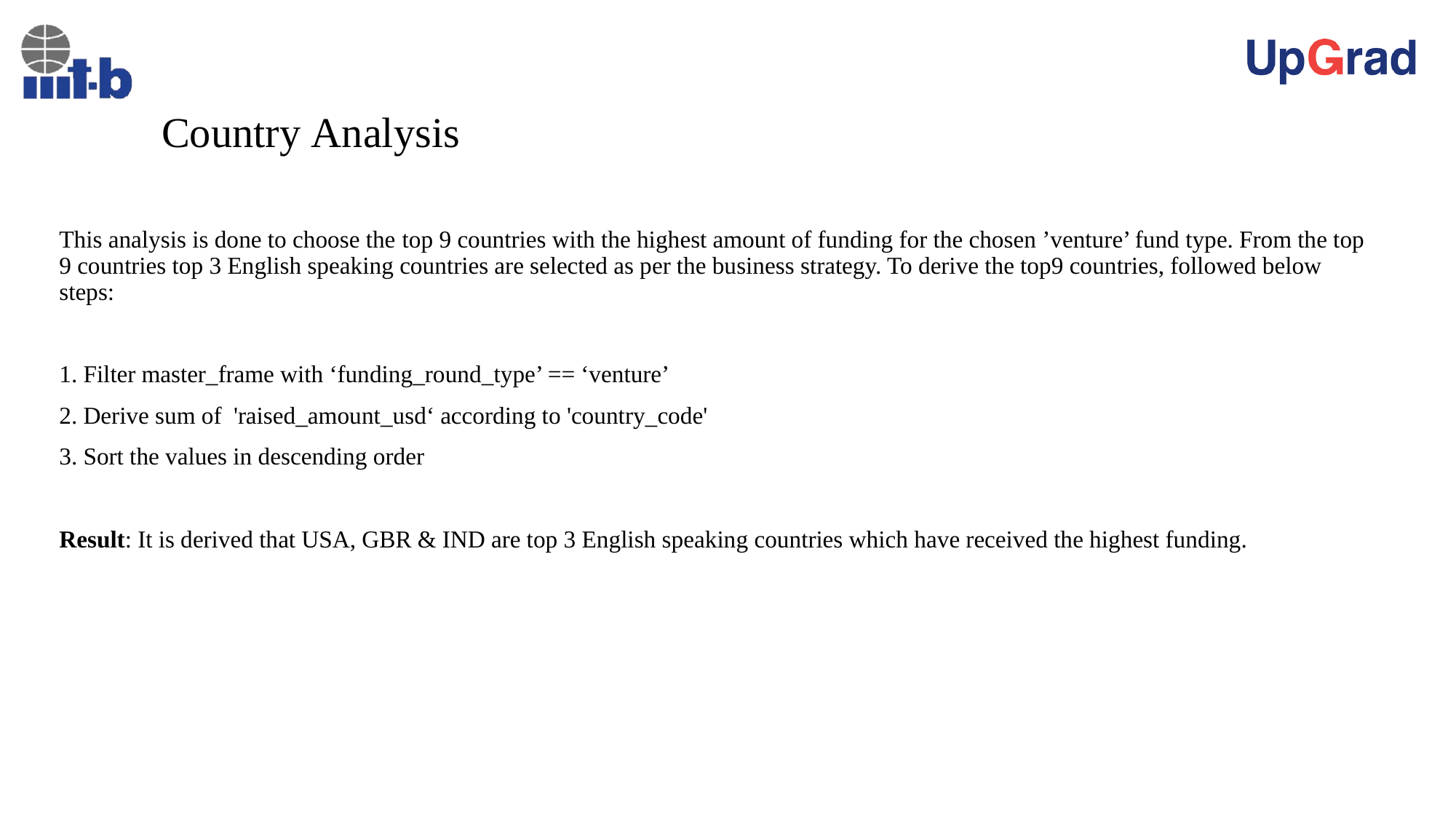

# Country Analysis
This analysis is done to choose the top 9 countries with the highest amount of funding for the chosen ’venture’ fund type. From the top 9 countries top 3 English speaking countries are selected as per the business strategy. To derive the top9 countries, followed below steps:

1. Filter master_frame with ‘funding_round_type’ == ‘venture’
2. Derive sum of  'raised_amount_usd‘ according to 'country_code'
3. Sort the values in descending order

Result: It is derived that USA, GBR & IND are top 3 English speaking countries which have received the highest funding.